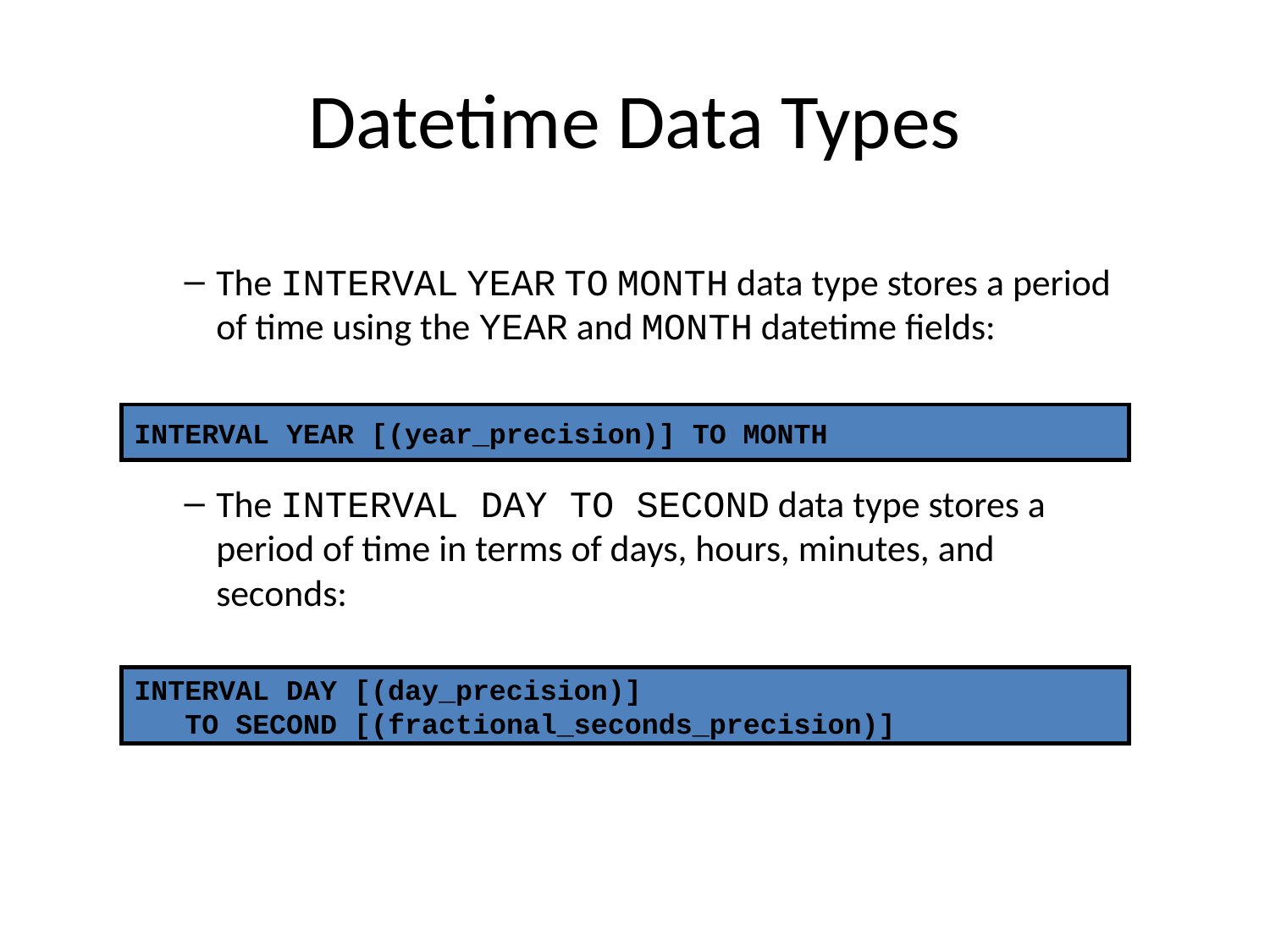

# Datetime Data Types
The INTERVAL YEAR TO MONTH data type stores a period of time using the YEAR and MONTH datetime fields:

The INTERVAL DAY TO SECOND data type stores a period of time in terms of days, hours, minutes, and seconds:
INTERVAL YEAR [(year_precision)] TO MONTH
INTERVAL DAY [(day_precision)]
   TO SECOND [(fractional_seconds_precision)]